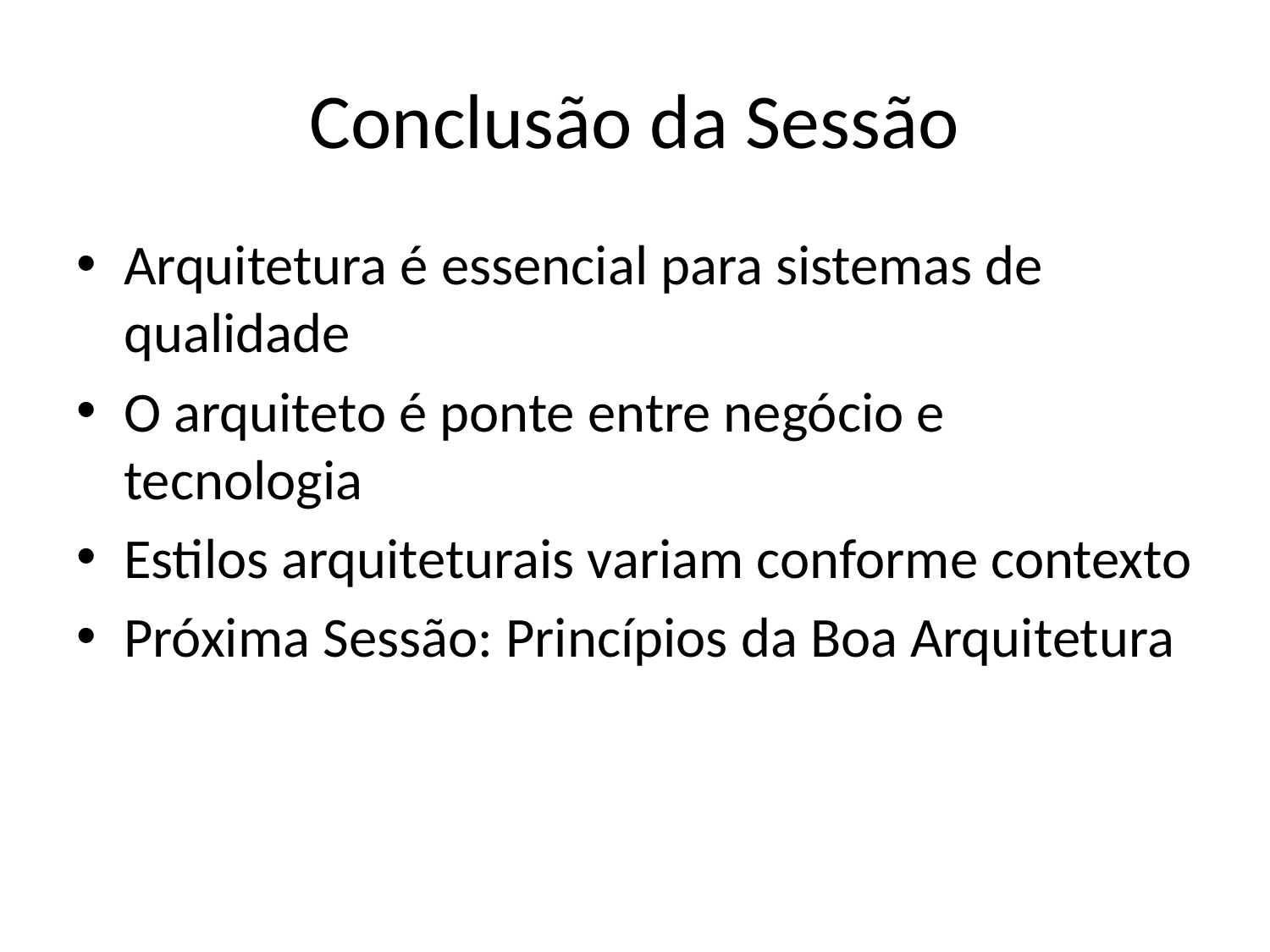

# Conclusão da Sessão
Arquitetura é essencial para sistemas de qualidade
O arquiteto é ponte entre negócio e tecnologia
Estilos arquiteturais variam conforme contexto
Próxima Sessão: Princípios da Boa Arquitetura